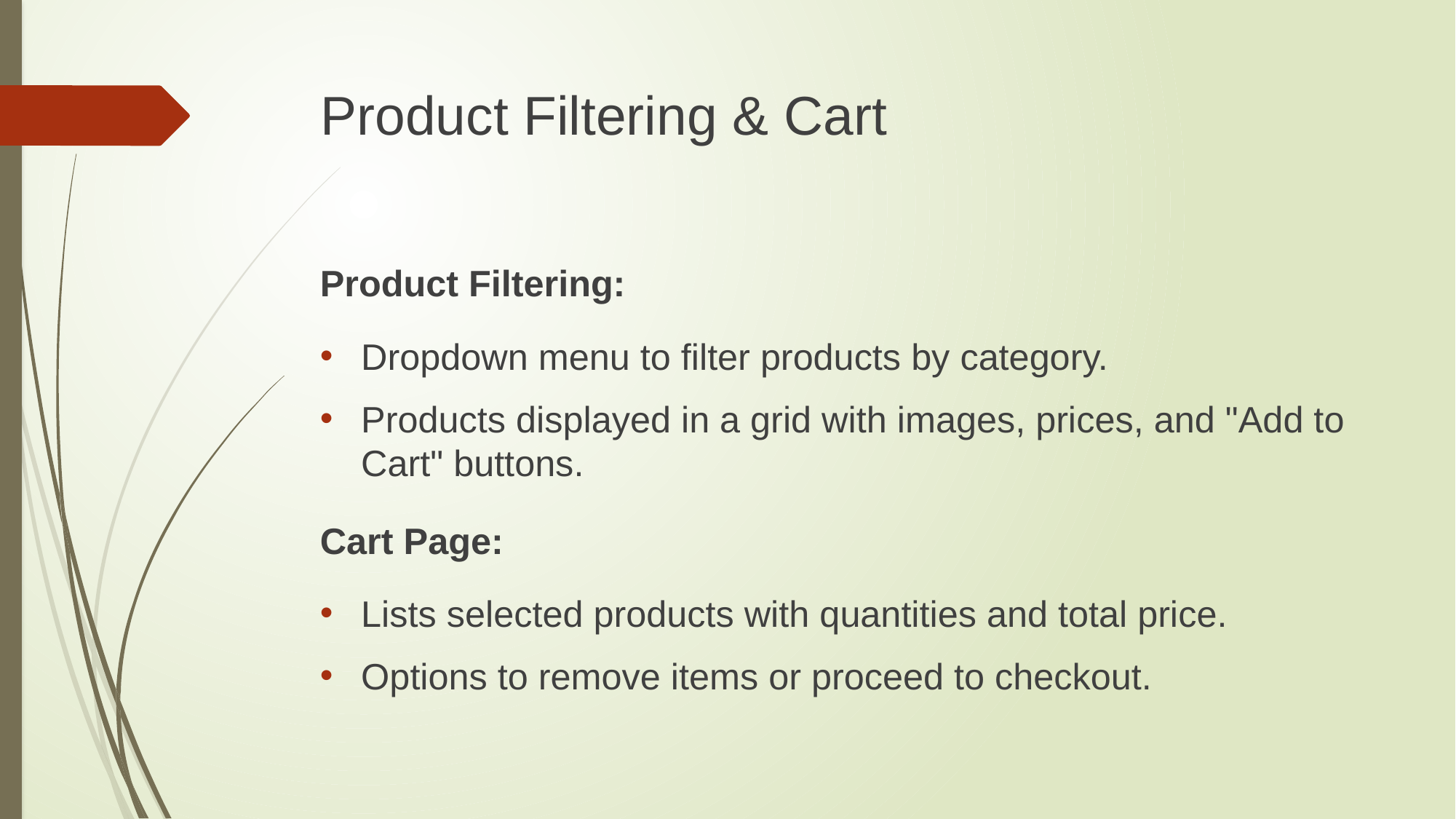

# Product Filtering & Cart
Product Filtering:
Dropdown menu to filter products by category.
Products displayed in a grid with images, prices, and "Add to Cart" buttons.
Cart Page:
Lists selected products with quantities and total price.
Options to remove items or proceed to checkout.